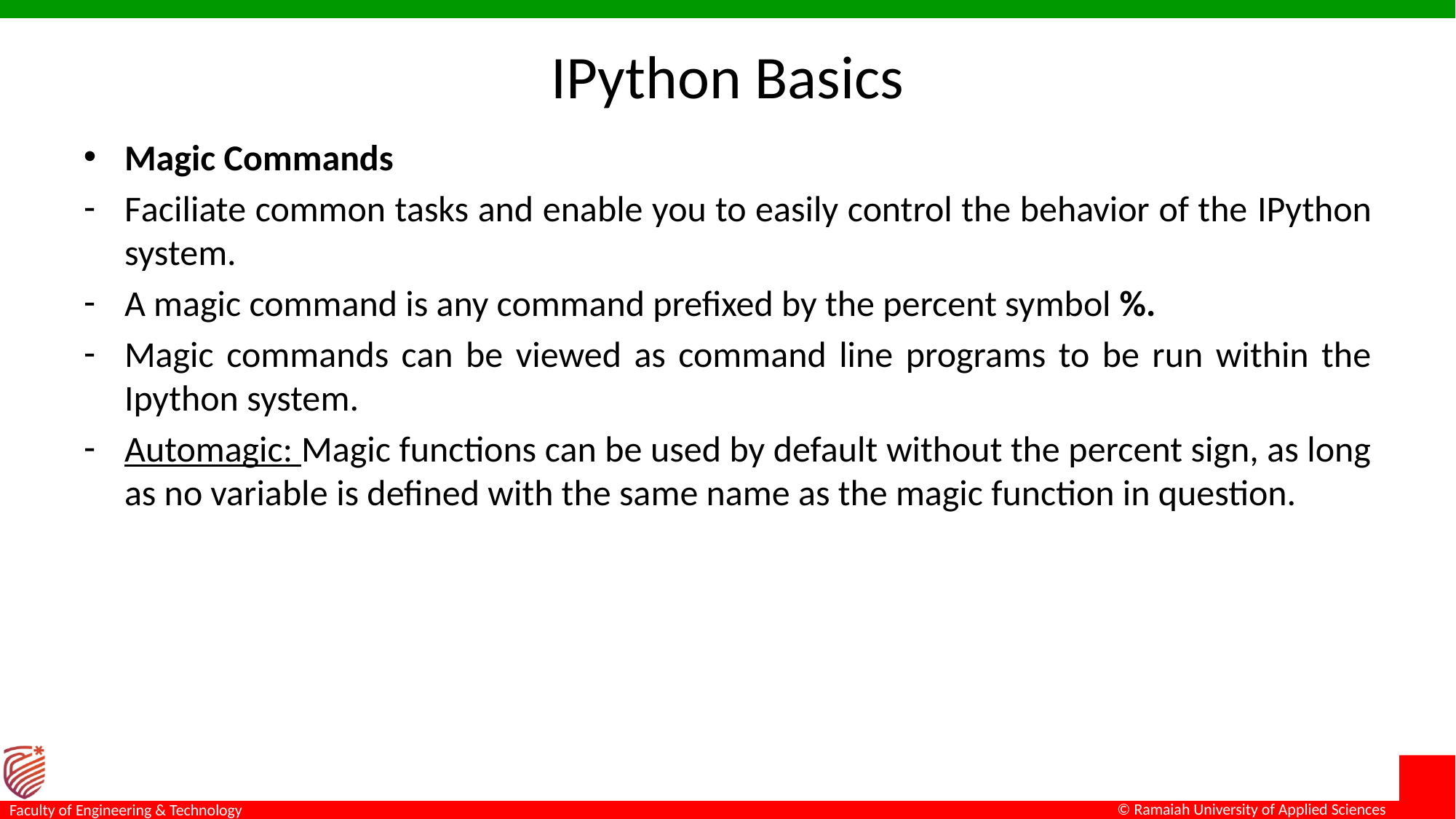

# IPython Basics
Magic Commands
Faciliate common tasks and enable you to easily control the behavior of the IPython system.
A magic command is any command prefixed by the percent symbol %.
Magic commands can be viewed as command line programs to be run within the Ipython system.
Automagic: Magic functions can be used by default without the percent sign, as long as no variable is defined with the same name as the magic function in question.